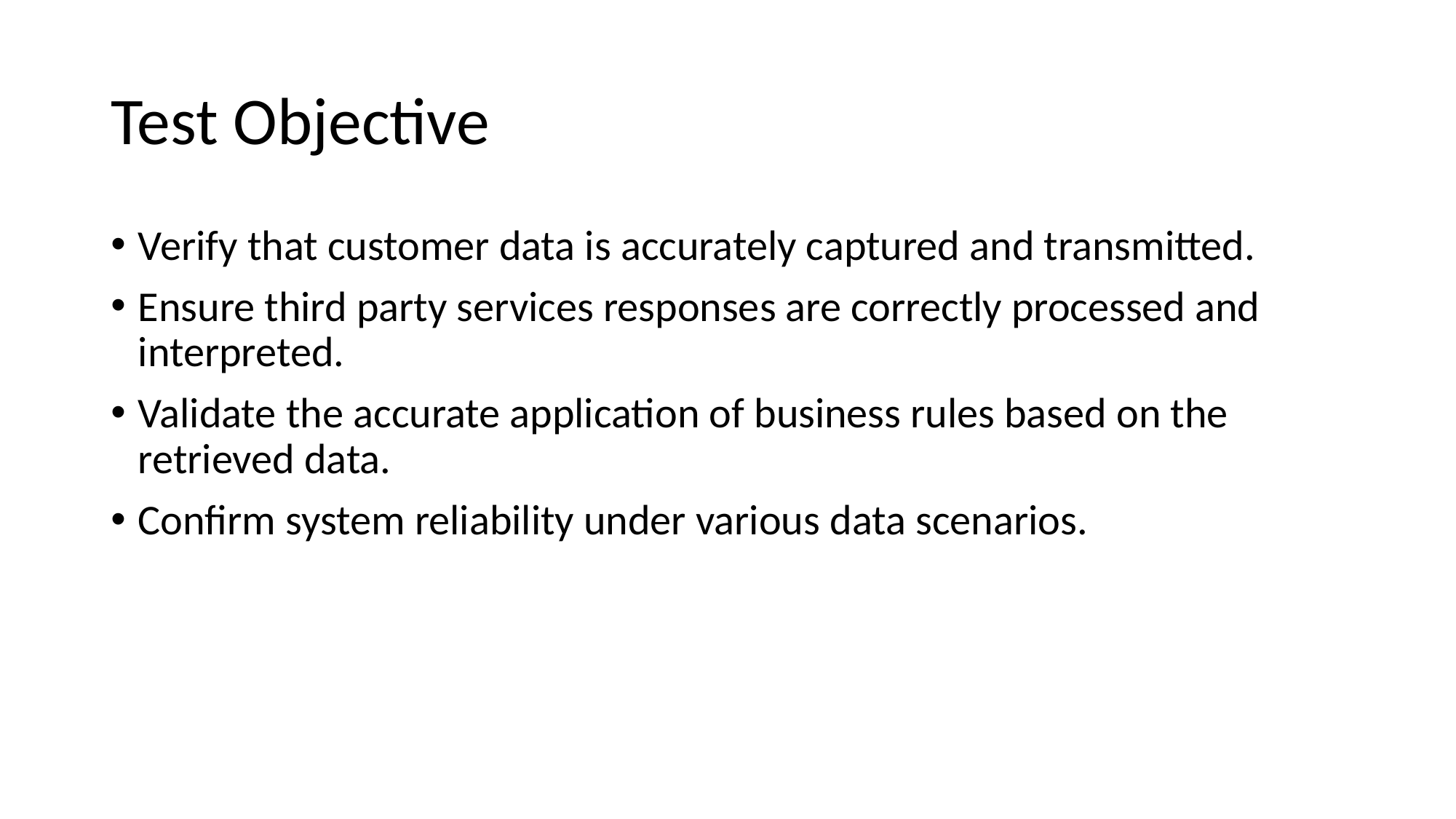

# Test Objective
Verify that customer data is accurately captured and transmitted.
Ensure third party services responses are correctly processed and interpreted.
Validate the accurate application of business rules based on the retrieved data.
Confirm system reliability under various data scenarios.